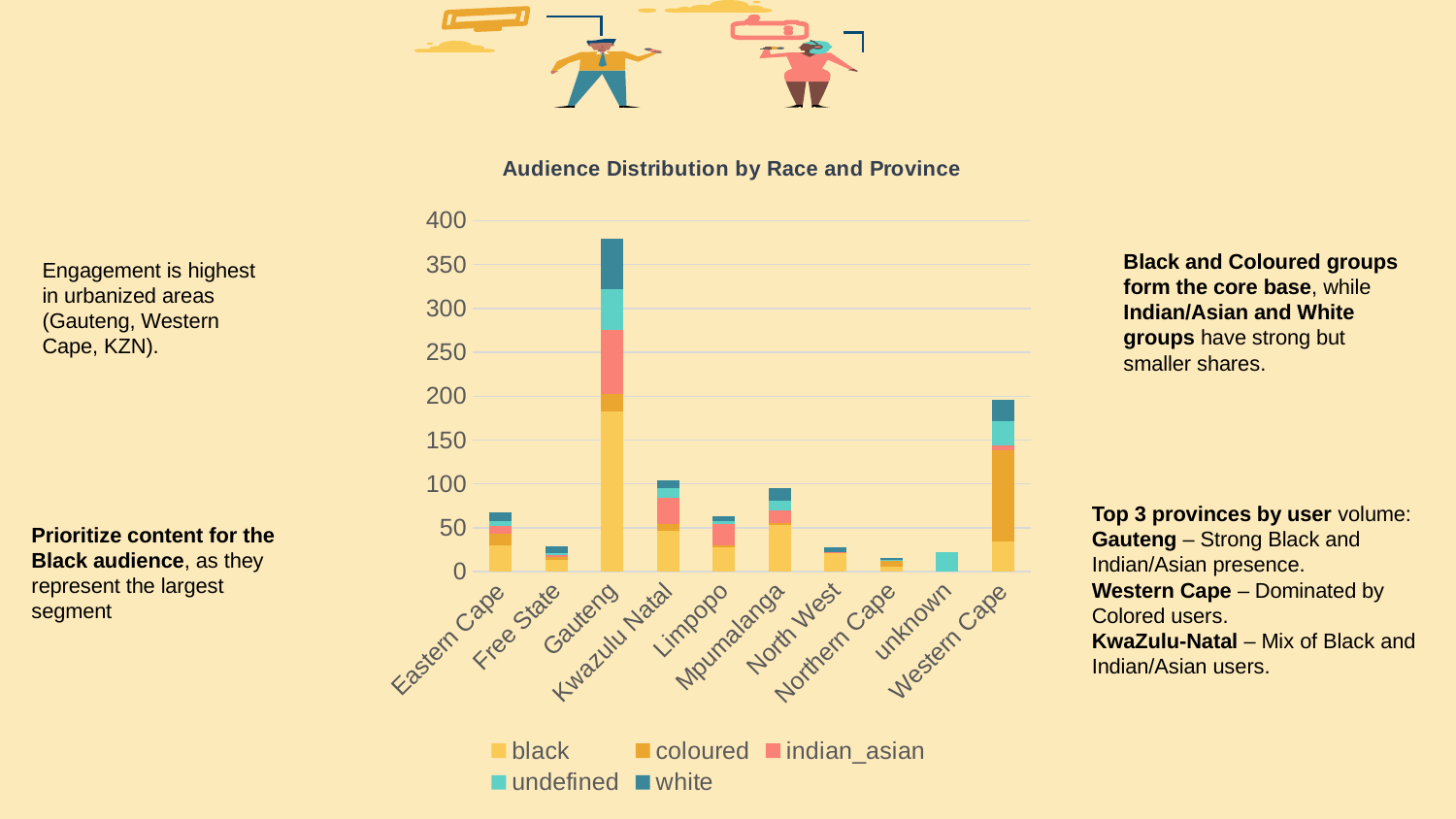

### Chart: Audience Distribution by Race and Province

| Category | black | coloured | indian_asian | undefined | white |
|---|---|---|---|---|---|
| Eastern Cape | 30.0 | 13.0 | 9.0 | 6.0 | 10.0 |
| Free State | 13.0 | 4.0 | 2.0 | 2.0 | 8.0 |
| Gauteng | 183.0 | 19.0 | 74.0 | 46.0 | 57.0 |
| Kwazulu Natal | 47.0 | 7.0 | 30.0 | 11.0 | 9.0 |
| Limpopo | 28.0 | 2.0 | 24.0 | 4.0 | 5.0 |
| Mpumalanga | 53.0 | 2.0 | 15.0 | 11.0 | 14.0 |
| North West | 21.0 | None | 1.0 | None | 6.0 |
| Northern Cape | 6.0 | 7.0 | None | 1.0 | 2.0 |
| unknown | None | None | None | 22.0 | None |
| Western Cape | 35.0 | 103.0 | 6.0 | 28.0 | 24.0 |
Black and Coloured groups form the core base, while Indian/Asian and White groups have strong but smaller shares.
Engagement is highest in urbanized areas (Gauteng, Western Cape, KZN).
Prioritize content for the Black audience, as they represent the largest segment
Top 3 provinces by user volume:
Gauteng – Strong Black and Indian/Asian presence.
Western Cape – Dominated by Colored users.
KwaZulu-Natal – Mix of Black and Indian/Asian users.